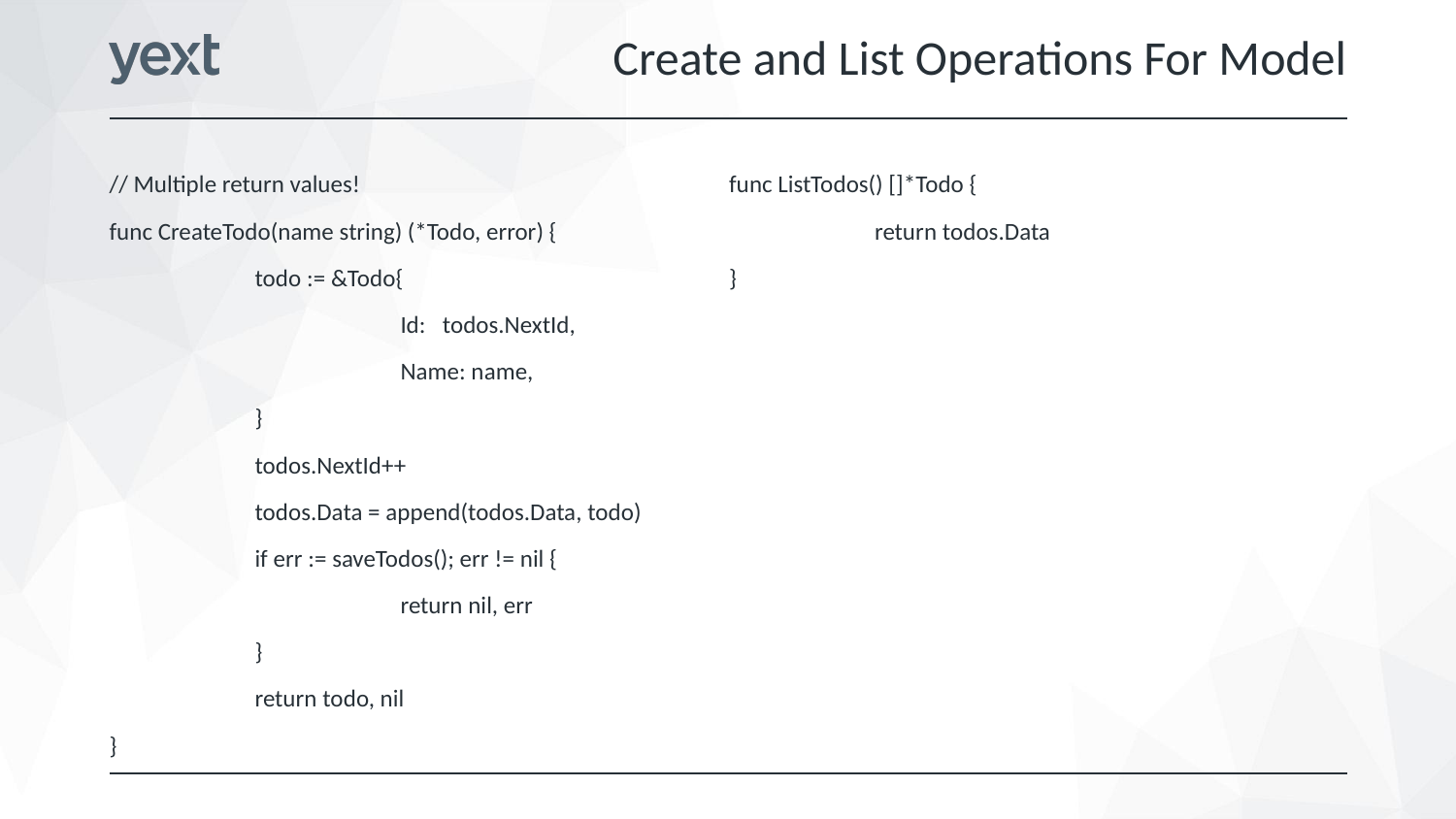

Create and List Operations For Model
// Multiple return values!
func CreateTodo(name string) (*Todo, error) {
	todo := &Todo{
		Id:   todos.NextId,
		Name: name,
	}
	todos.NextId++
	todos.Data = append(todos.Data, todo)
	if err := saveTodos(); err != nil {
		return nil, err
	}
	return todo, nil
}

func ListTodos() []*Todo {
	return todos.Data
}